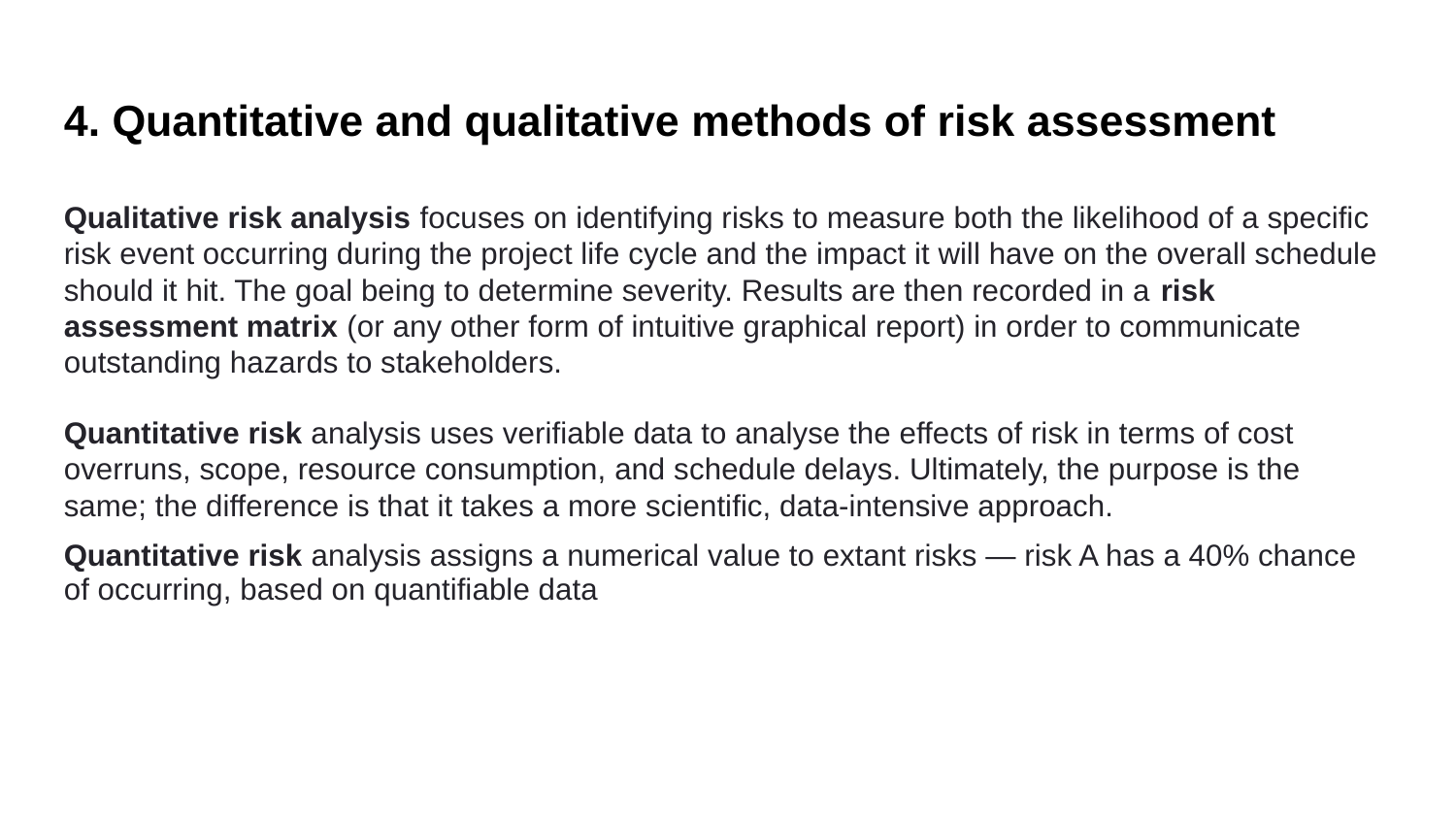

4. Quantitative and qualitative methods of risk assessment
Qualitative risk analysis focuses on identifying risks to measure both the likelihood of a specific risk event occurring during the project life cycle and the impact it will have on the overall schedule should it hit. The goal being to determine severity. Results are then recorded in a risk assessment matrix (or any other form of intuitive graphical report) in order to communicate outstanding hazards to stakeholders.

Quantitative risk analysis uses verifiable data to analyse the effects of risk in terms of cost overruns, scope, resource consumption, and schedule delays. Ultimately, the purpose is the same; the difference is that it takes a more scientific, data-intensive approach.
Quantitative risk analysis assigns a numerical value to extant risks — risk A has a 40% chance of occurring, based on quantifiable data